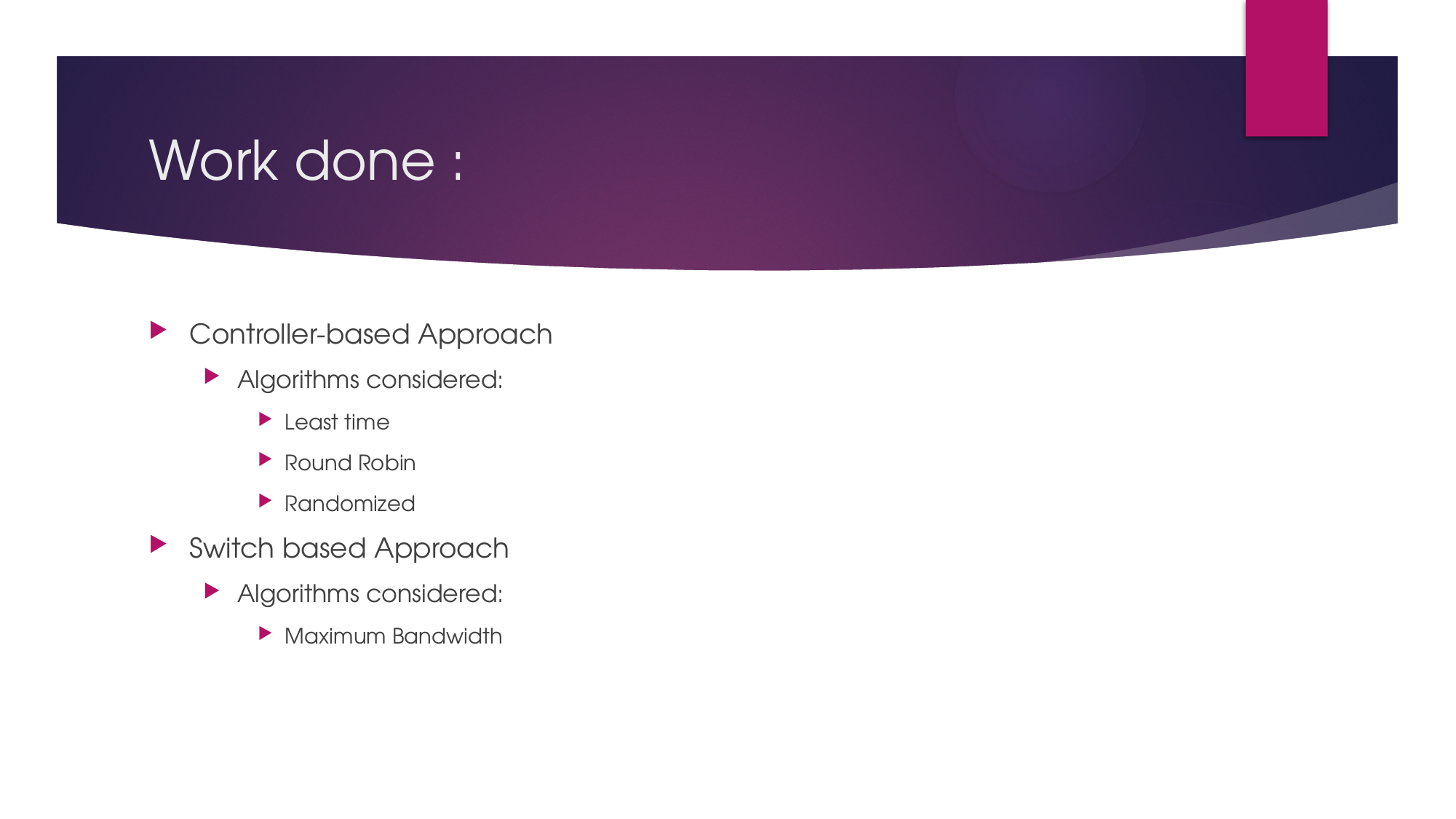

# Work done :
Controller-based Approach
Algorithms considered:
Least time
Round Robin
Randomized
Switch based Approach
Algorithms considered:
Maximum Bandwidth